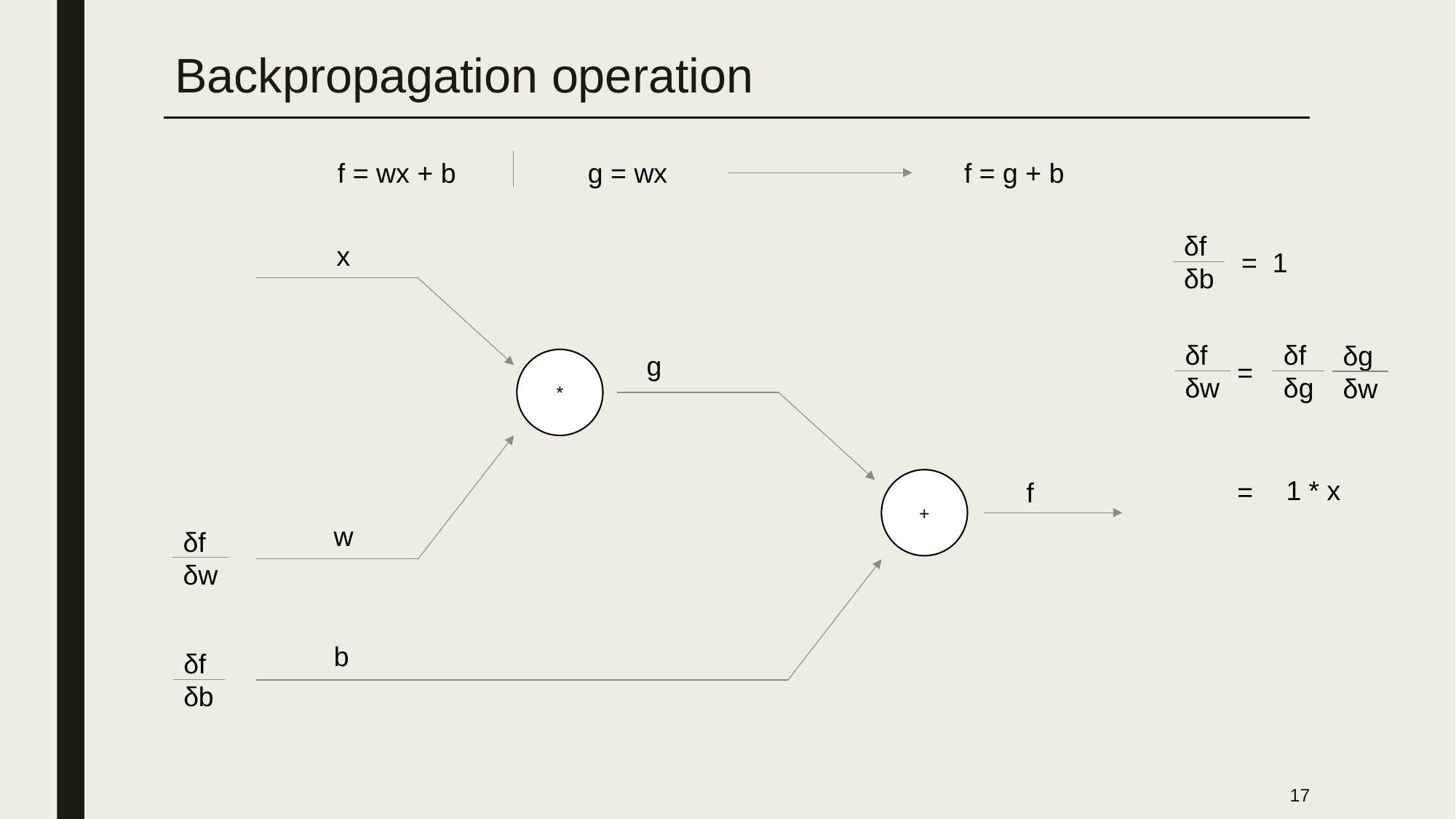

Backpropagation operation
f = wx + b
g = wx
f = g + b
δf
δb
x
=  1
δf
δw
δf
δg
δg
δw
g
*
=
1 * x
=
+
f
w
δf
δw
b
δf
δb
17